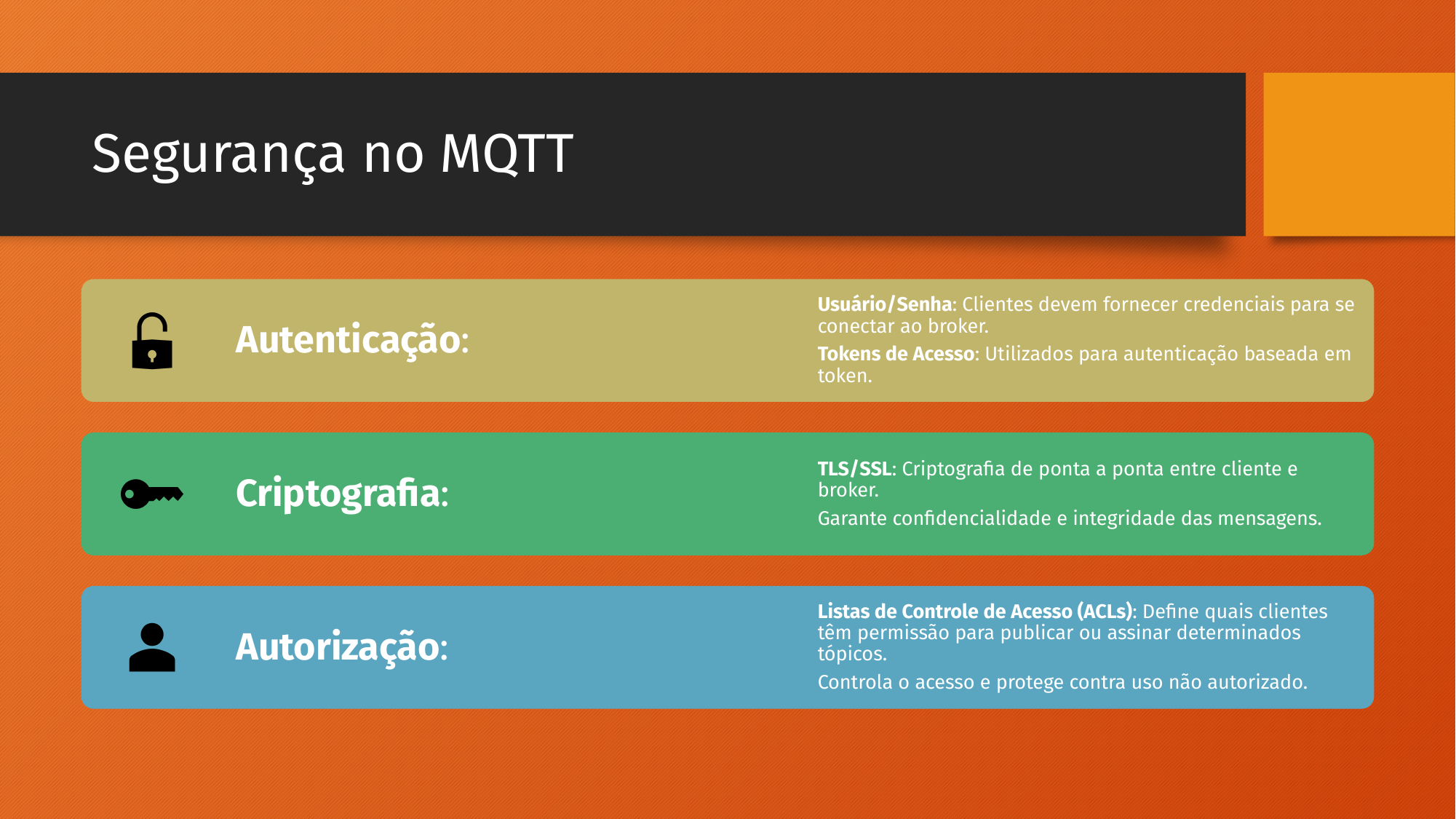

# Segurança no MQTT
Autenticação:
Usuário/Senha: Clientes devem fornecer credenciais para se conectar ao broker.
Tokens de Acesso: Utilizados para autenticação baseada em token.
Criptografia:
TLS/SSL: Criptografia de ponta a ponta entre cliente e broker.
Garante confidencialidade e integridade das mensagens.
Autorização:
Listas de Controle de Acesso (ACLs): Define quais clientes têm permissão para publicar ou assinar determinados tópicos.
Controla o acesso e protege contra uso não autorizado.